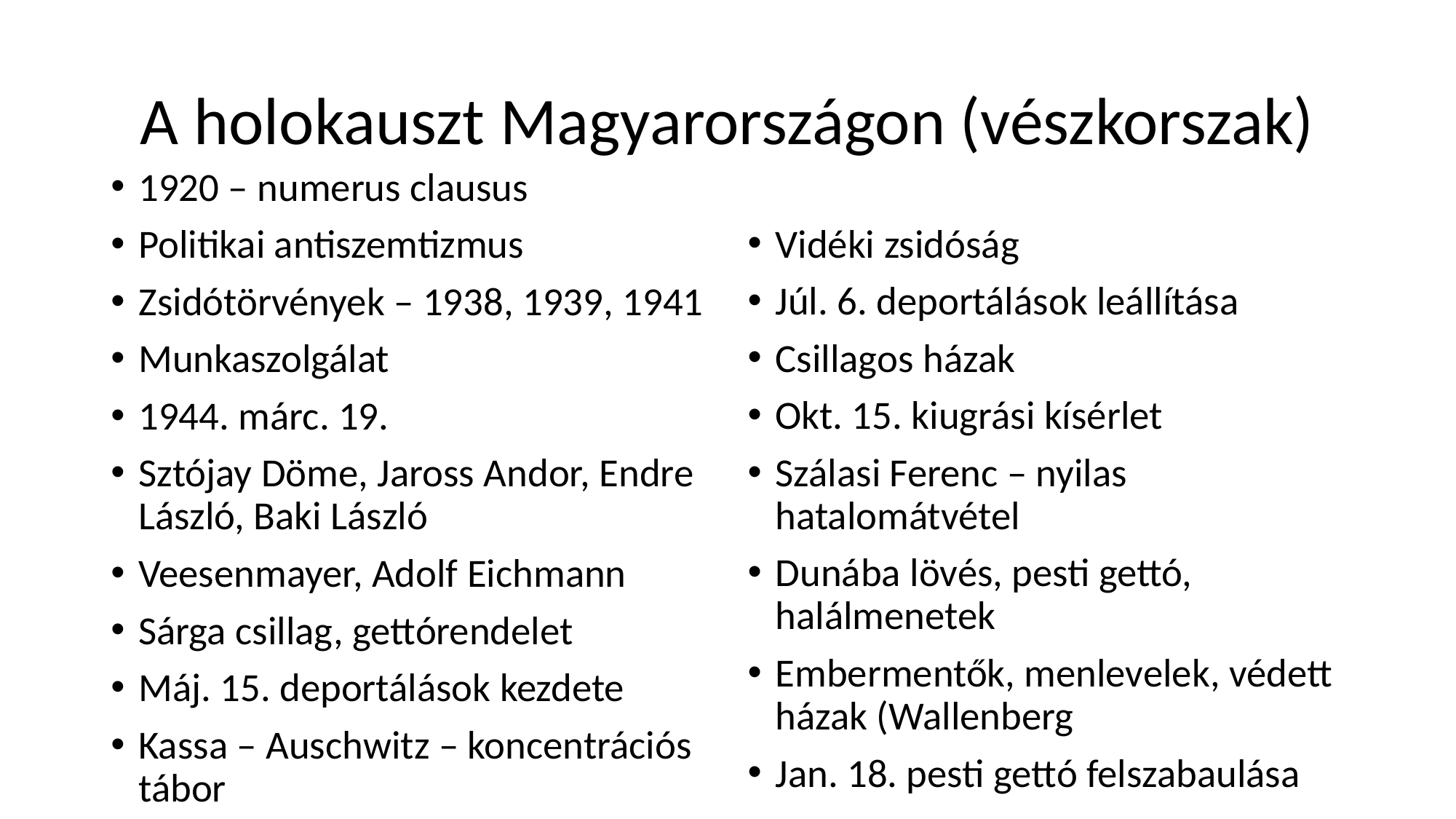

# A holokauszt Magyarországon (vészkorszak)
1920 – numerus clausus
Politikai antiszemtizmus
Zsidótörvények – 1938, 1939, 1941
Munkaszolgálat
1944. márc. 19.
Sztójay Döme, Jaross Andor, Endre László, Baki László
Veesenmayer, Adolf Eichmann
Sárga csillag, gettórendelet
Máj. 15. deportálások kezdete
Kassa – Auschwitz – koncentrációs tábor
Vidéki zsidóság
Júl. 6. deportálások leállítása
Csillagos házak
Okt. 15. kiugrási kísérlet
Szálasi Ferenc – nyilas hatalomátvétel
Dunába lövés, pesti gettó, halálmenetek
Embermentők, menlevelek, védett házak (Wallenberg
Jan. 18. pesti gettó felszabaulása